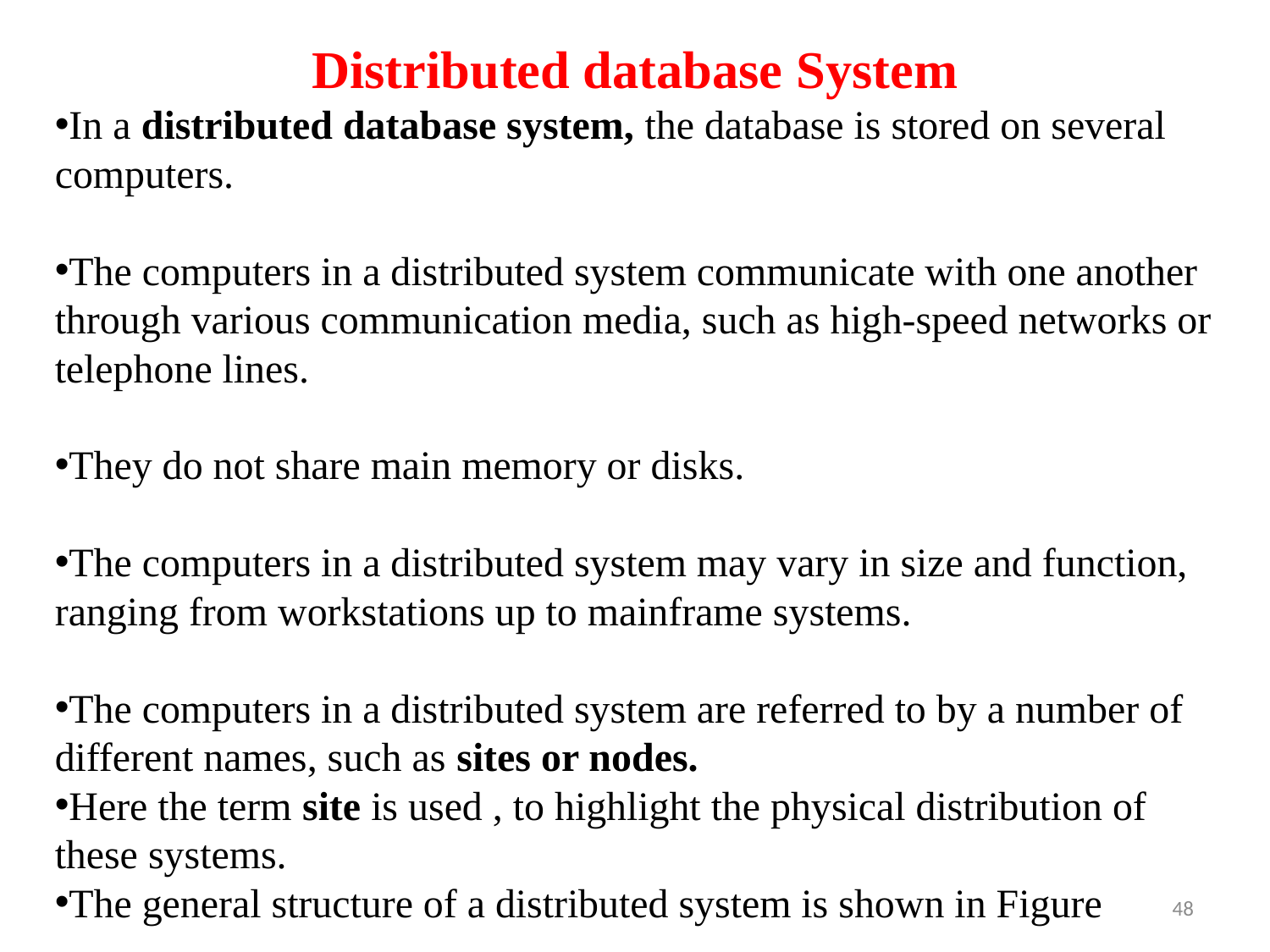

Distributed database System
In a distributed database system, the database is stored on several computers.

The computers in a distributed system communicate with one another through various communication media, such as high-speed networks or telephone lines.

They do not share main memory or disks.

The computers in a distributed system may vary in size and function, ranging from workstations up to mainframe systems.

The computers in a distributed system are referred to by a number of different names, such as sites or nodes.
Here the term site is used , to highlight the physical distribution of these systems.
The general structure of a distributed system is shown in Figure
48